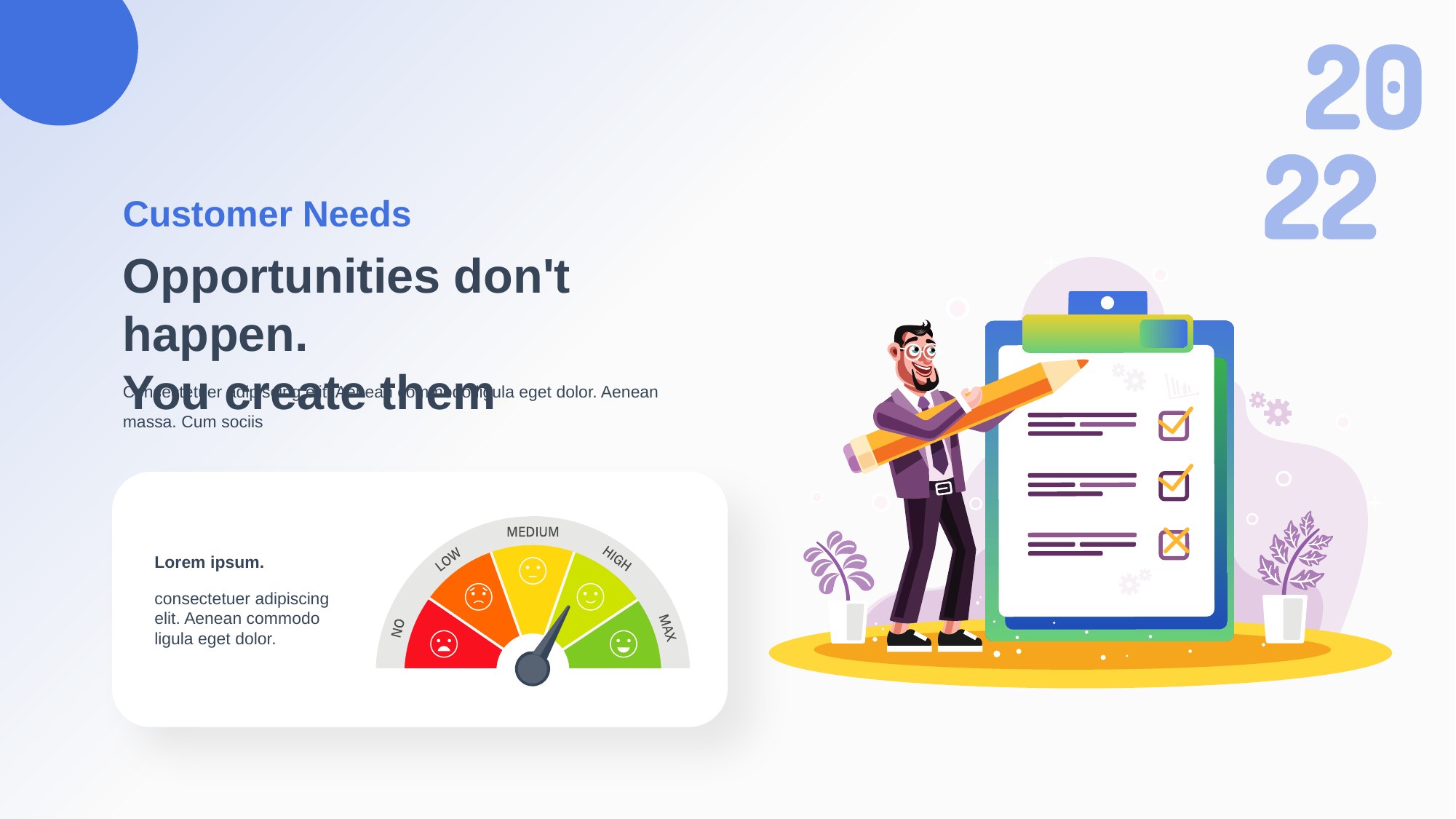

Customer Needs
Opportunities don't happen.
You create them

Consectetuer adipiscing elit. Aenean commodo ligula eget dolor. Aenean massa. Cum sociis

Lorem ipsum.

consectetuer adipiscing elit. Aenean commodo ligula eget dolor.